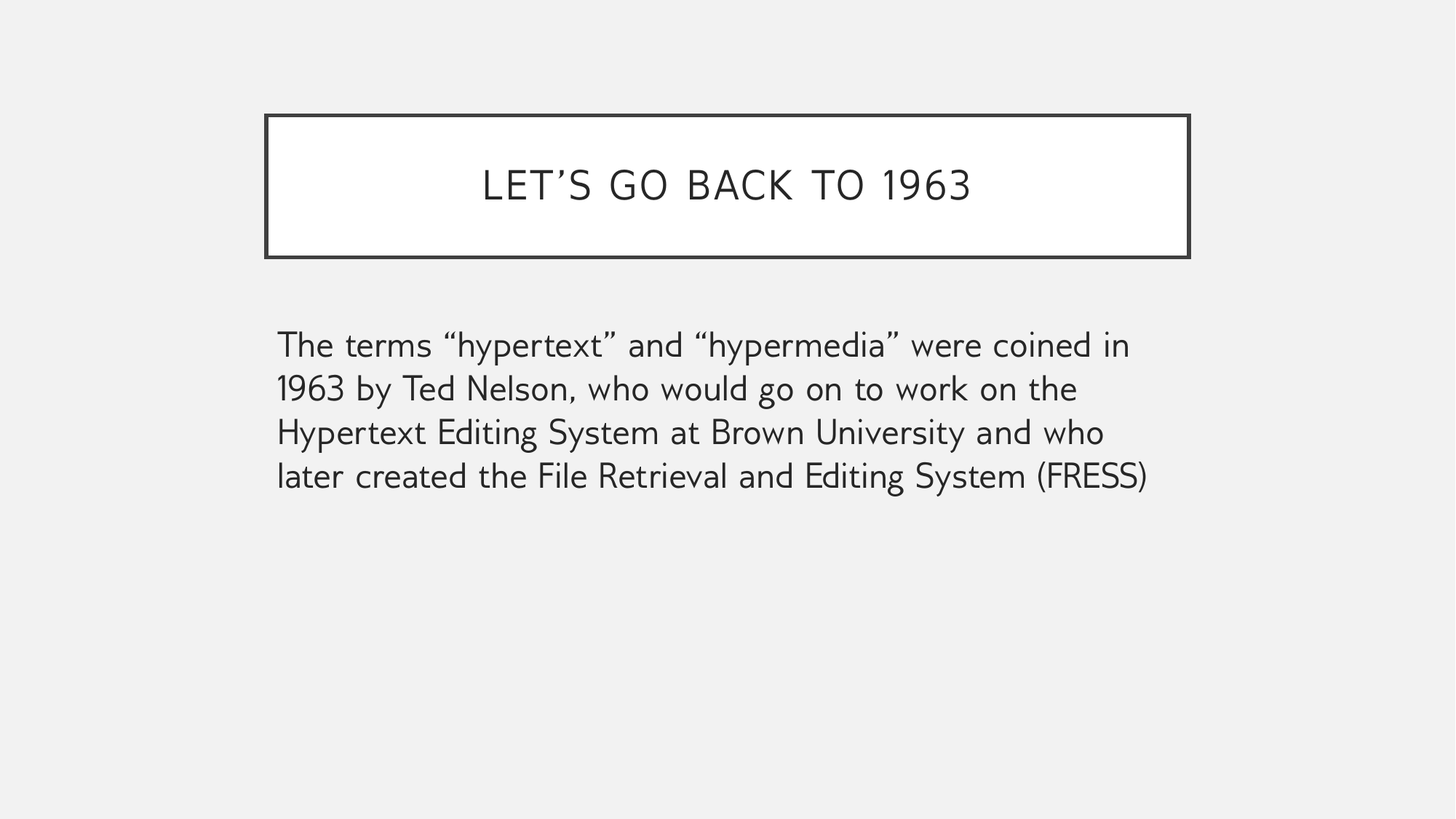

# Let’s go back to 1963
The terms “hypertext” and “hypermedia” were coined in 1963 by Ted Nelson, who would go on to work on the Hypertext Editing System at Brown University and who later created the File Retrieval and Editing System (FRESS)